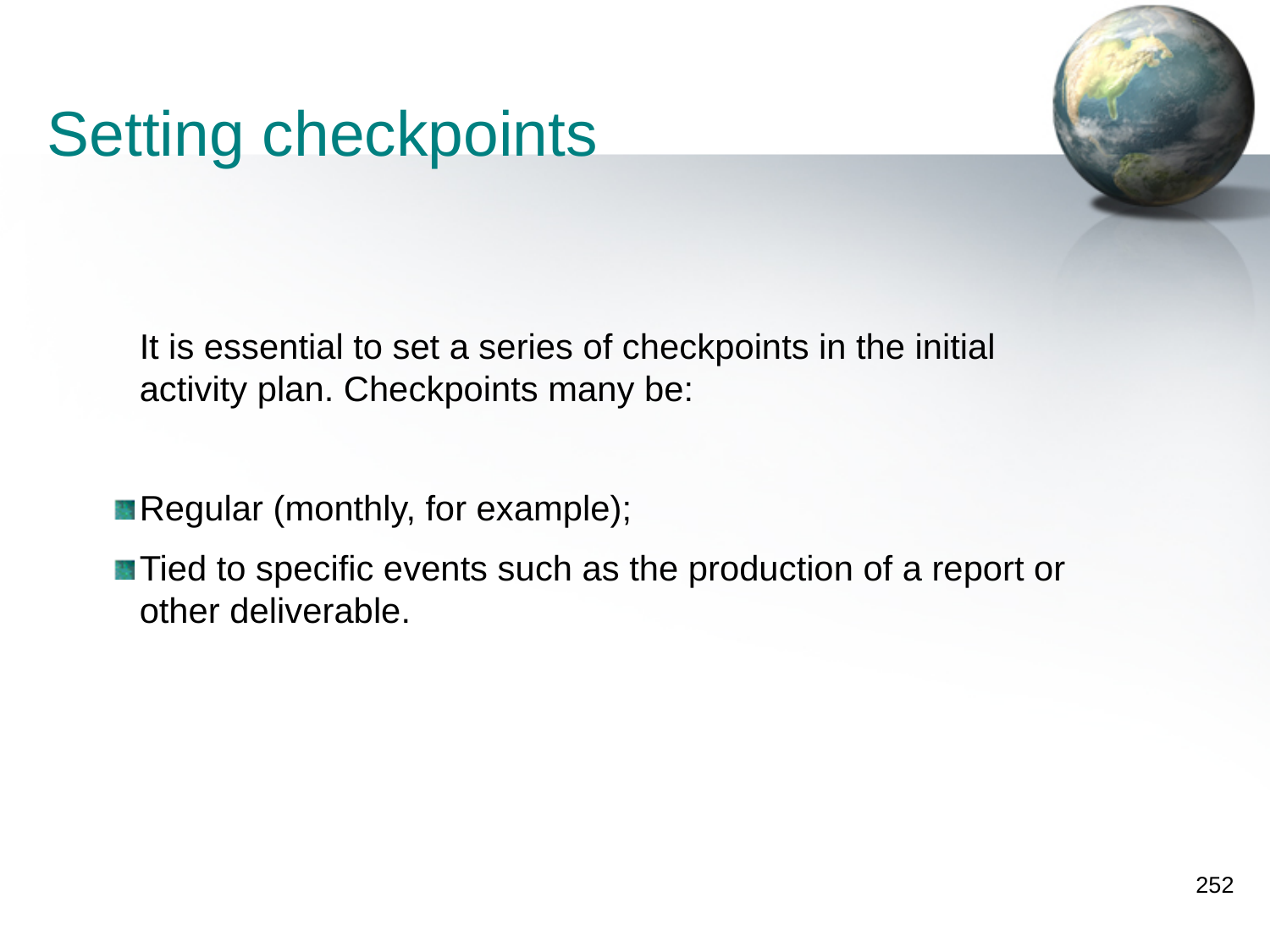

Setting checkpoints
It is essential to set a series of checkpoints in the initial activity plan. Checkpoints many be:

Regular (monthly, for example);
Tied to specific events such as the production of a report or other deliverable.
252